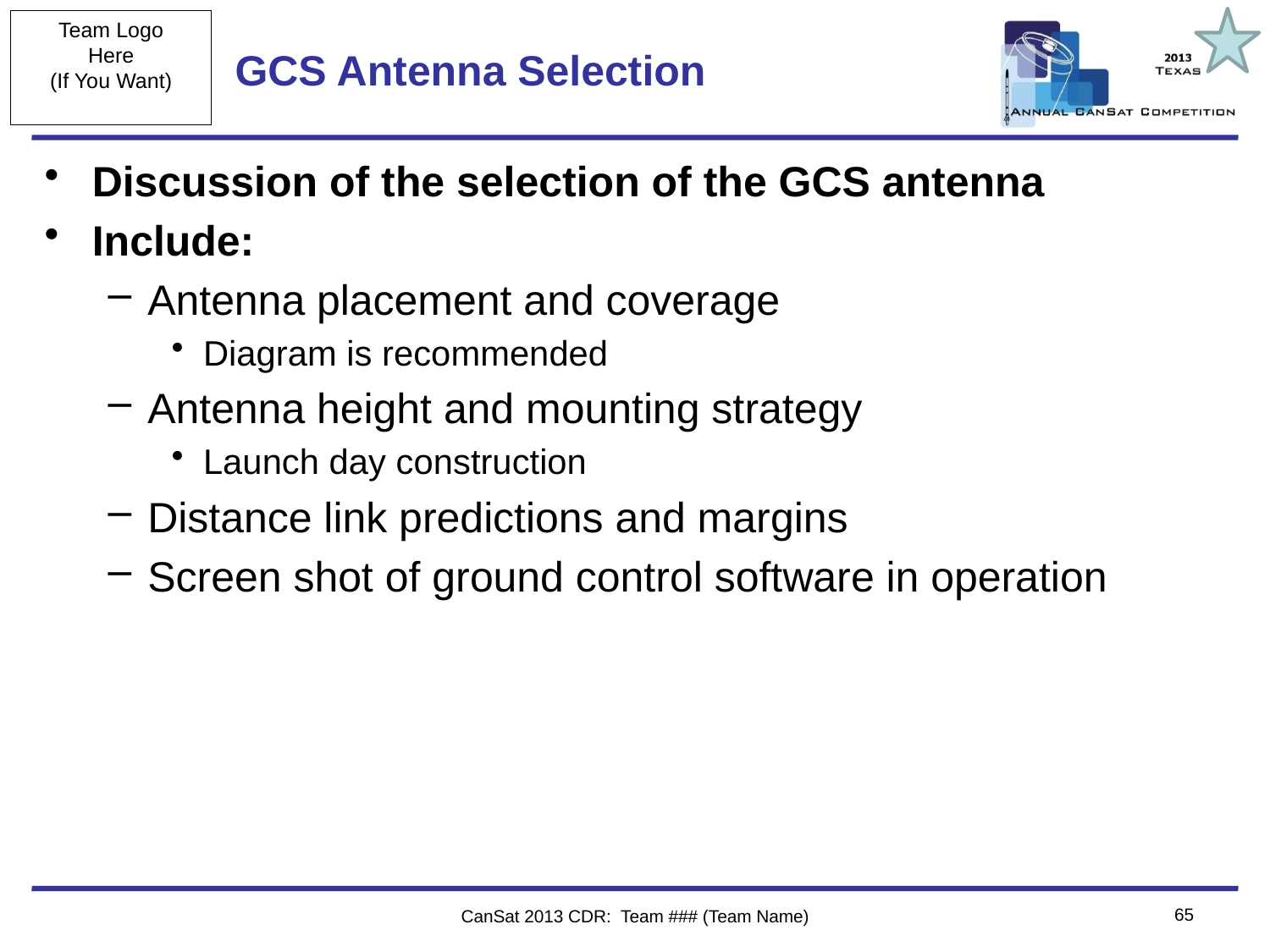

# GCS Antenna Selection
Discussion of the selection of the GCS antenna
Include:
Antenna placement and coverage
Diagram is recommended
Antenna height and mounting strategy
Launch day construction
Distance link predictions and margins
Screen shot of ground control software in operation

65
CanSat 2013 CDR:  Team ### (Team Name)